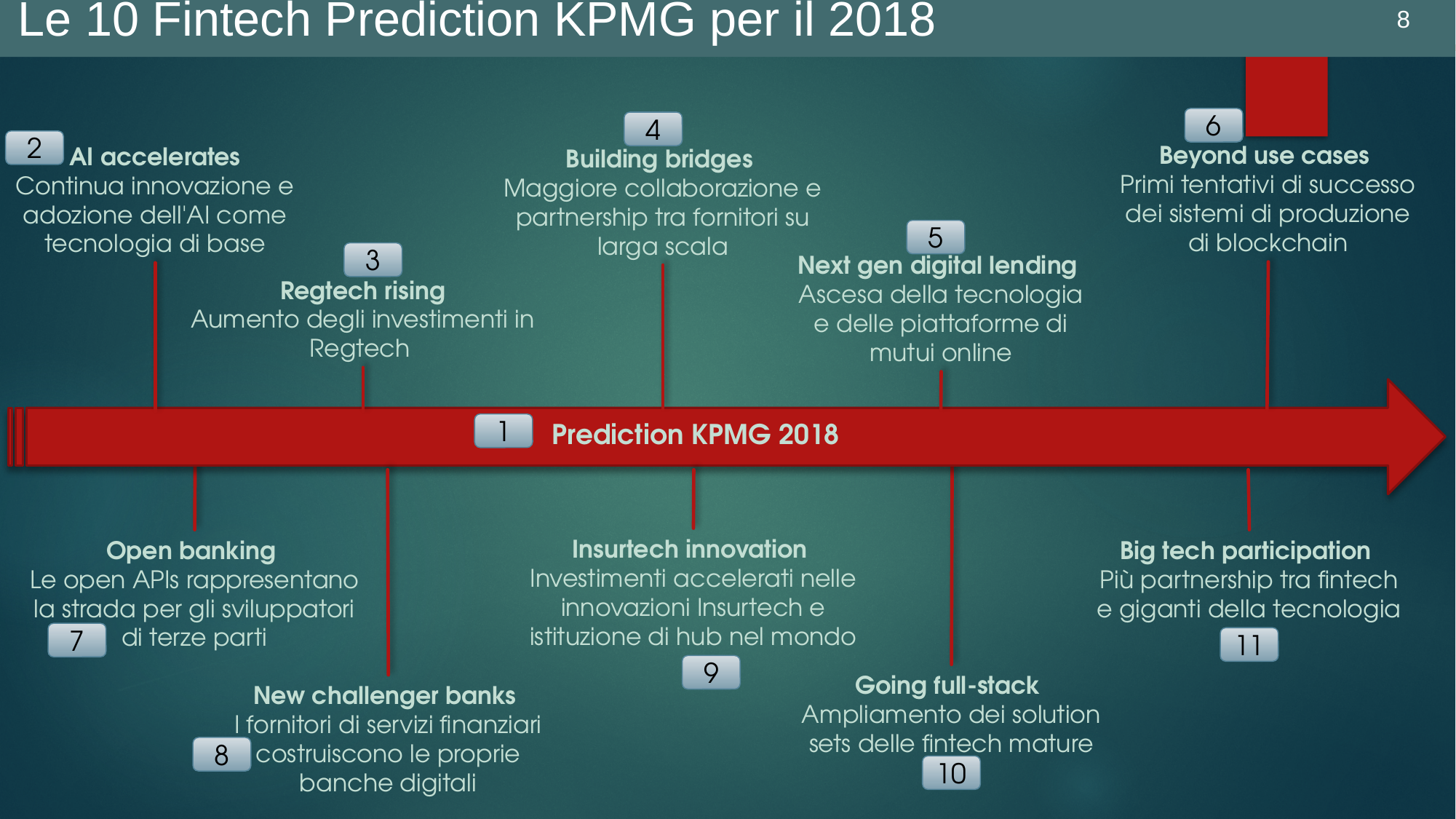

Le 10 Fintech Prediction KPMG per il 2018
8
Note sviluppo

6
4
2
Beyond use cases
Primi tentativi di successo dei sistemi di produzione di blockchain
AI accelerates
Continua innovazione e adozione dell'AI come tecnologia di base
Building bridges
Maggiore collaborazione e partnership tra fornitori su larga scala
5
3
Next gen digital lending
Ascesa della tecnologia e delle piattaforme di mutui online
Regtech rising
Aumento degli investimenti in Regtech

Prediction KPMG 2018
1
Insurtech innovation
Investimenti accelerati nelle innovazioni Insurtech e istituzione di hub nel mondo
Open banking
Le open APIs rappresentano la strada per gli sviluppatori di terze parti
Big tech participation
Più partnership tra fintech e giganti della tecnologia
7
11
9
Going full-stack
Ampliamento dei solution sets delle fintech mature
New challenger banks
I fornitori di servizi finanziari costruiscono le proprie banche digitali
8
10